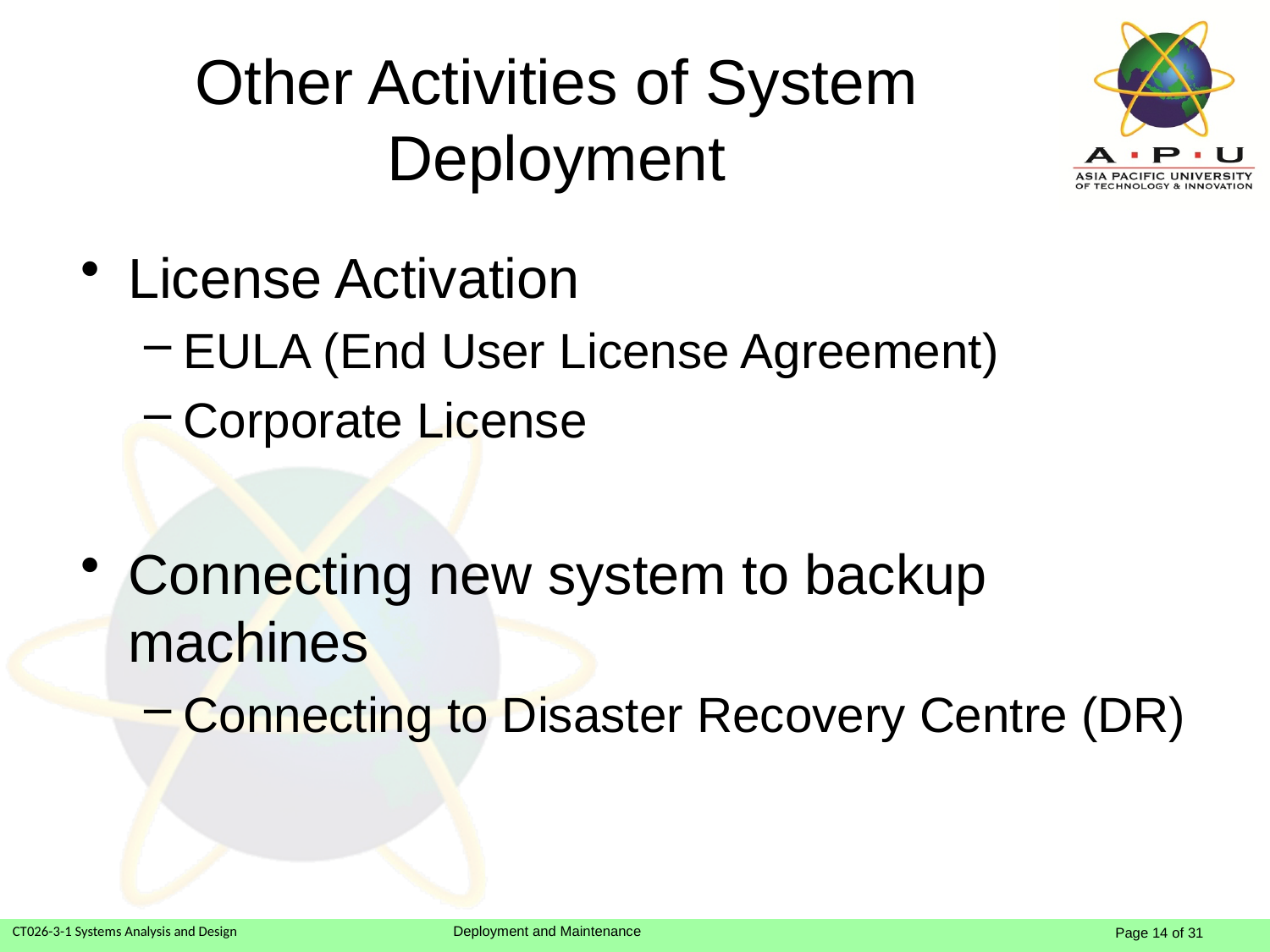

# Other Activities of System Deployment
License Activation
EULA (End User License Agreement)
Corporate License

Connecting new system to backup machines
Connecting to Disaster Recovery Centre (DR)